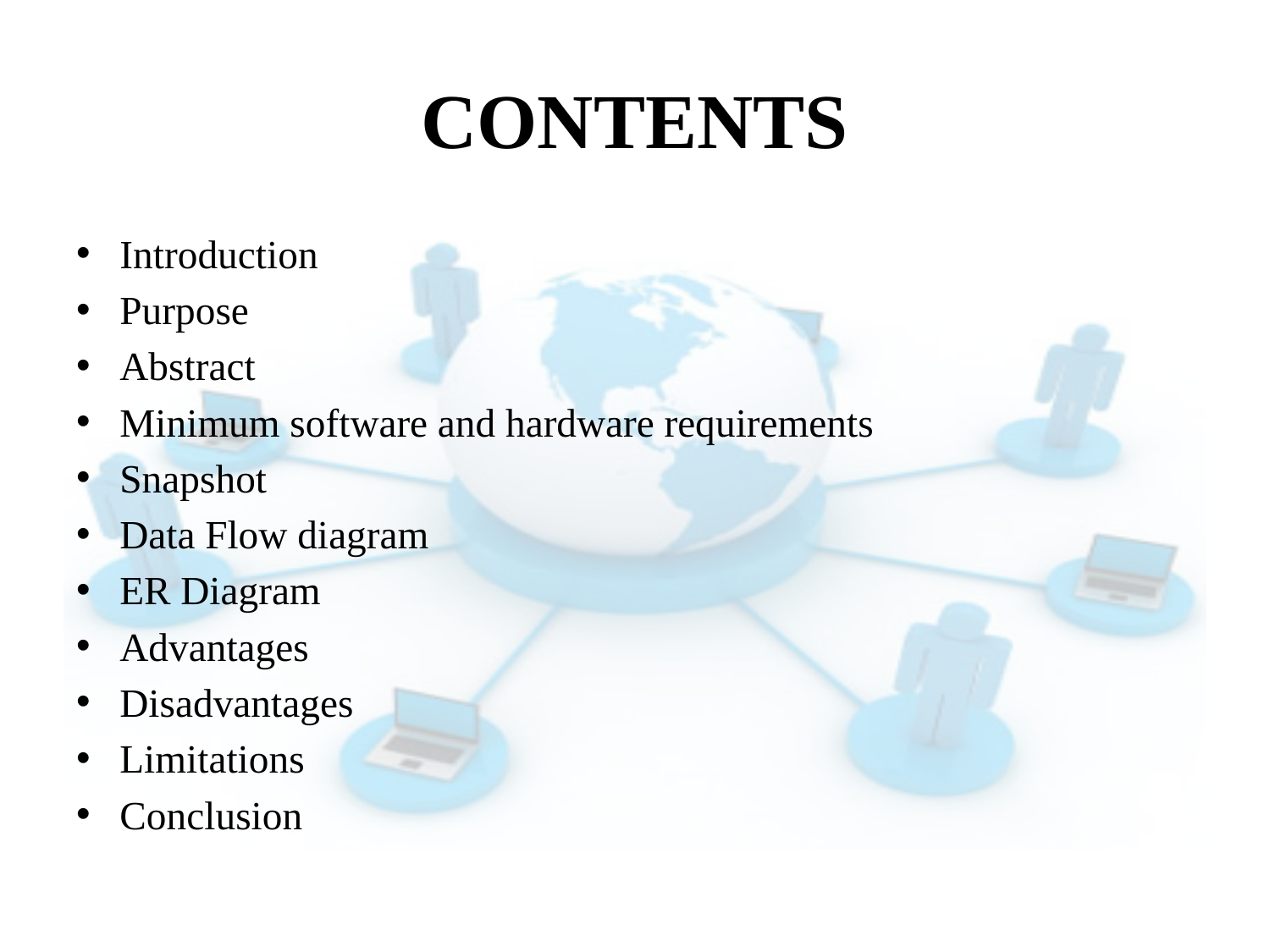

# CONTENTS
Introduction
Purpose
Abstract
Minimum software and hardware requirements
Snapshot
Data Flow diagram
ER Diagram
Advantages
Disadvantages
Limitations
Conclusion